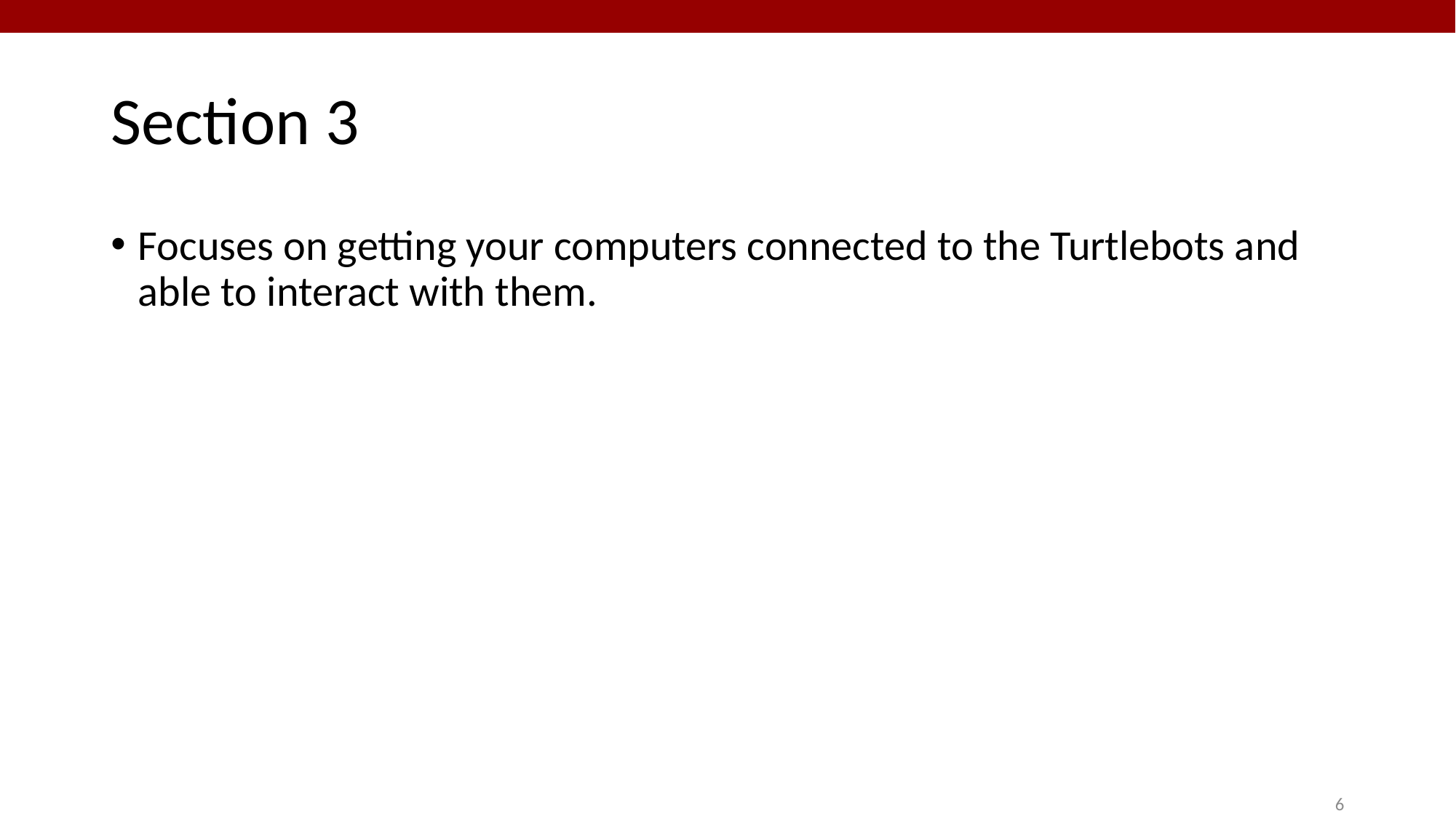

# Section 3
Focuses on getting your computers connected to the Turtlebots and able to interact with them.
6